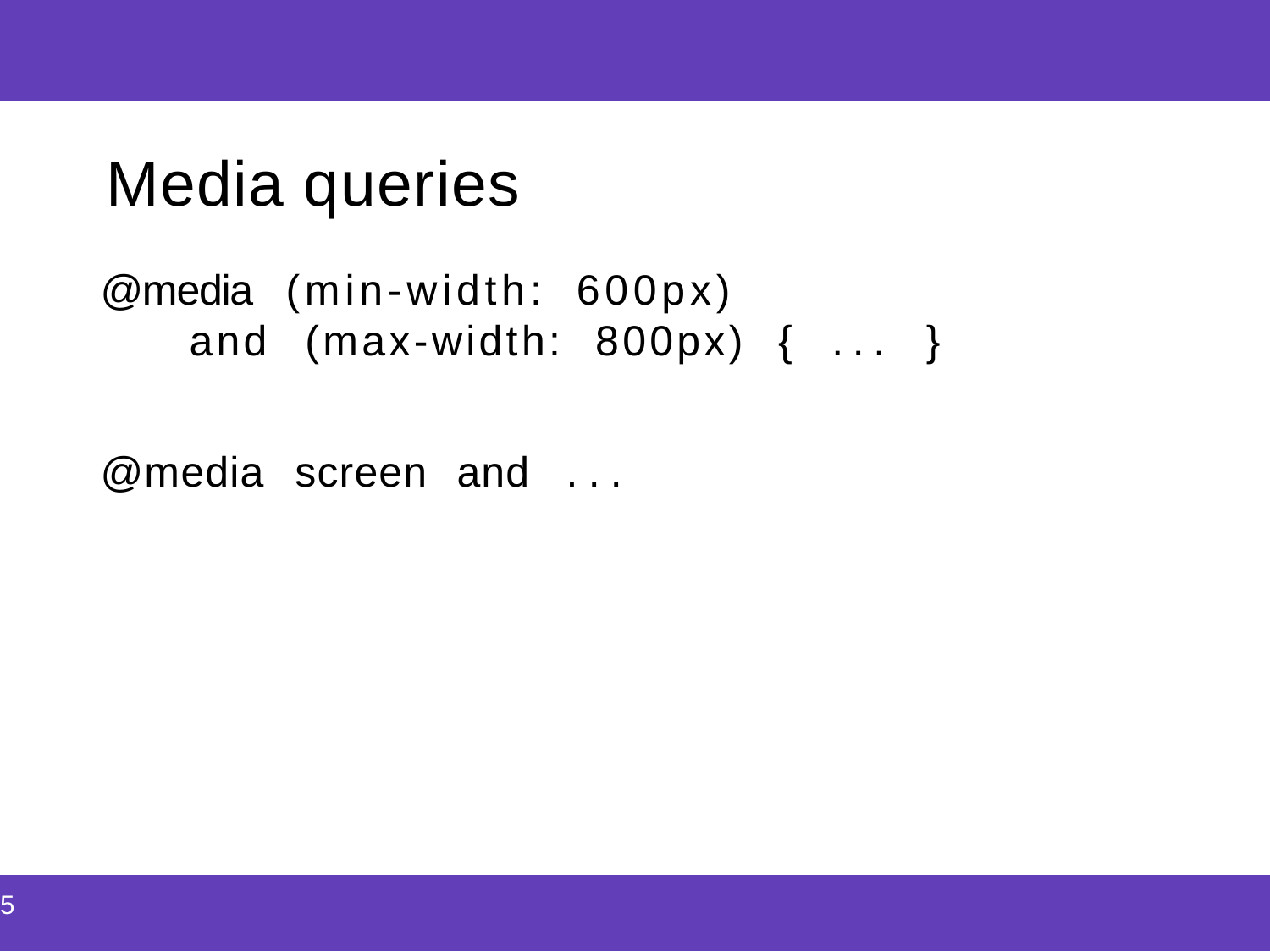

|  |
| --- |

Media queries

@media   (min-width:  600px)
and  (max-width:  800px)  {   ...  }

@media  screen  and   ...
| 5 |
| --- |